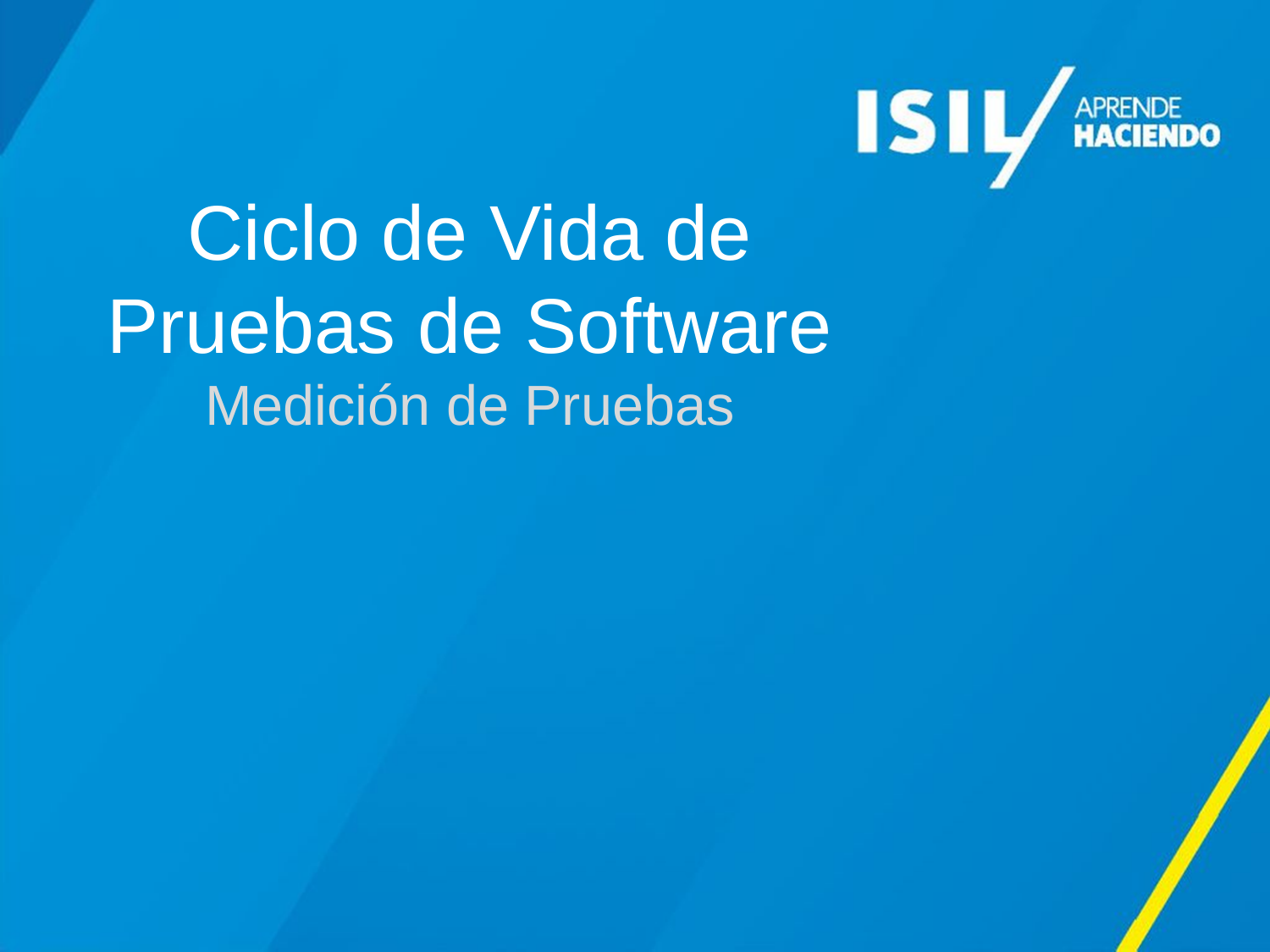

# Ciclo de Vida de Pruebas de Software Medición de Pruebas